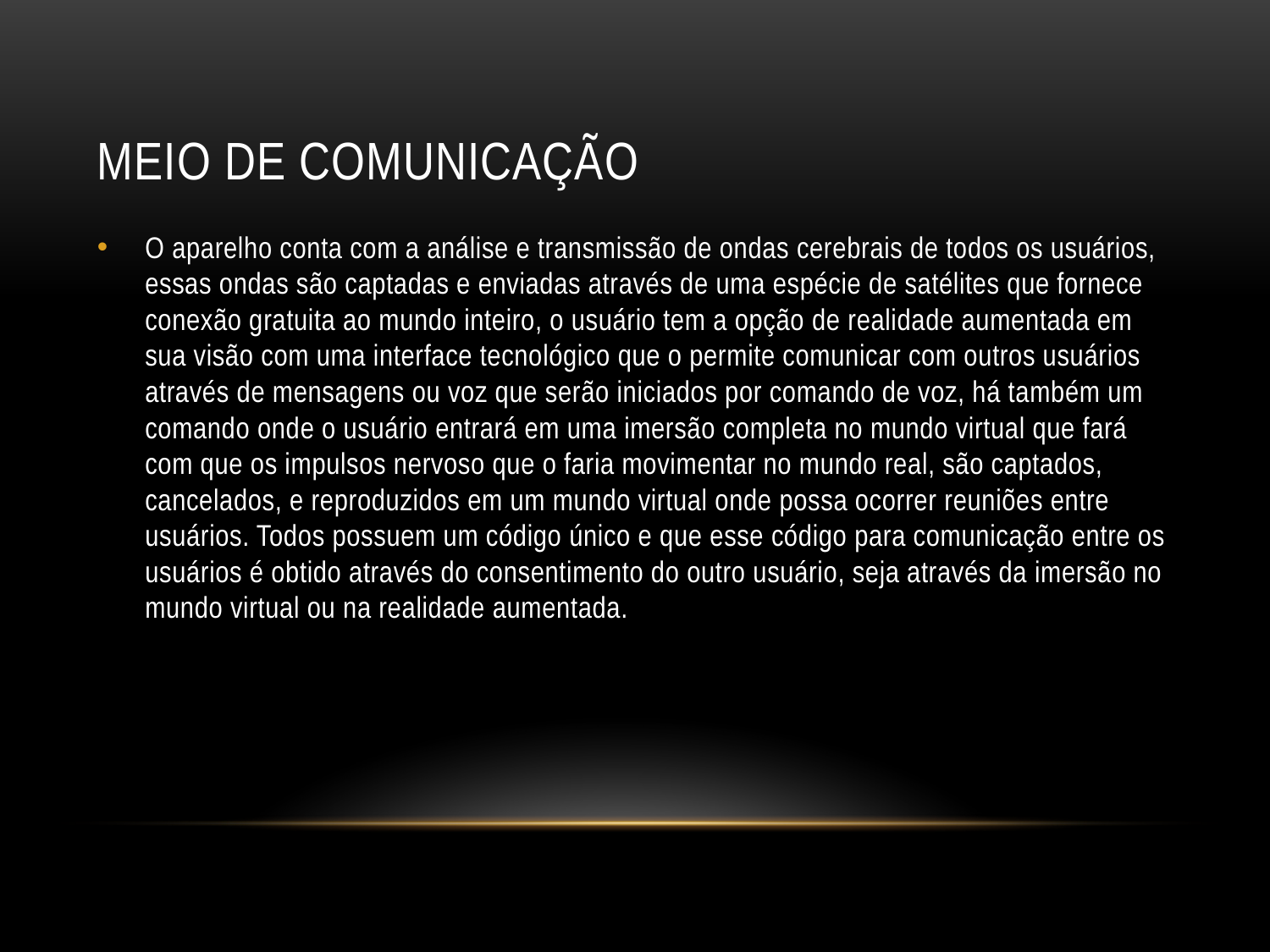

# meio de comunicação
O aparelho conta com a análise e transmissão de ondas cerebrais de todos os usuários, essas ondas são captadas e enviadas através de uma espécie de satélites que fornece conexão gratuita ao mundo inteiro, o usuário tem a opção de realidade aumentada em sua visão com uma interface tecnológico que o permite comunicar com outros usuários através de mensagens ou voz que serão iniciados por comando de voz, há também um comando onde o usuário entrará em uma imersão completa no mundo virtual que fará com que os impulsos nervoso que o faria movimentar no mundo real, são captados, cancelados, e reproduzidos em um mundo virtual onde possa ocorrer reuniões entre usuários. Todos possuem um código único e que esse código para comunicação entre os usuários é obtido através do consentimento do outro usuário, seja através da imersão no mundo virtual ou na realidade aumentada.